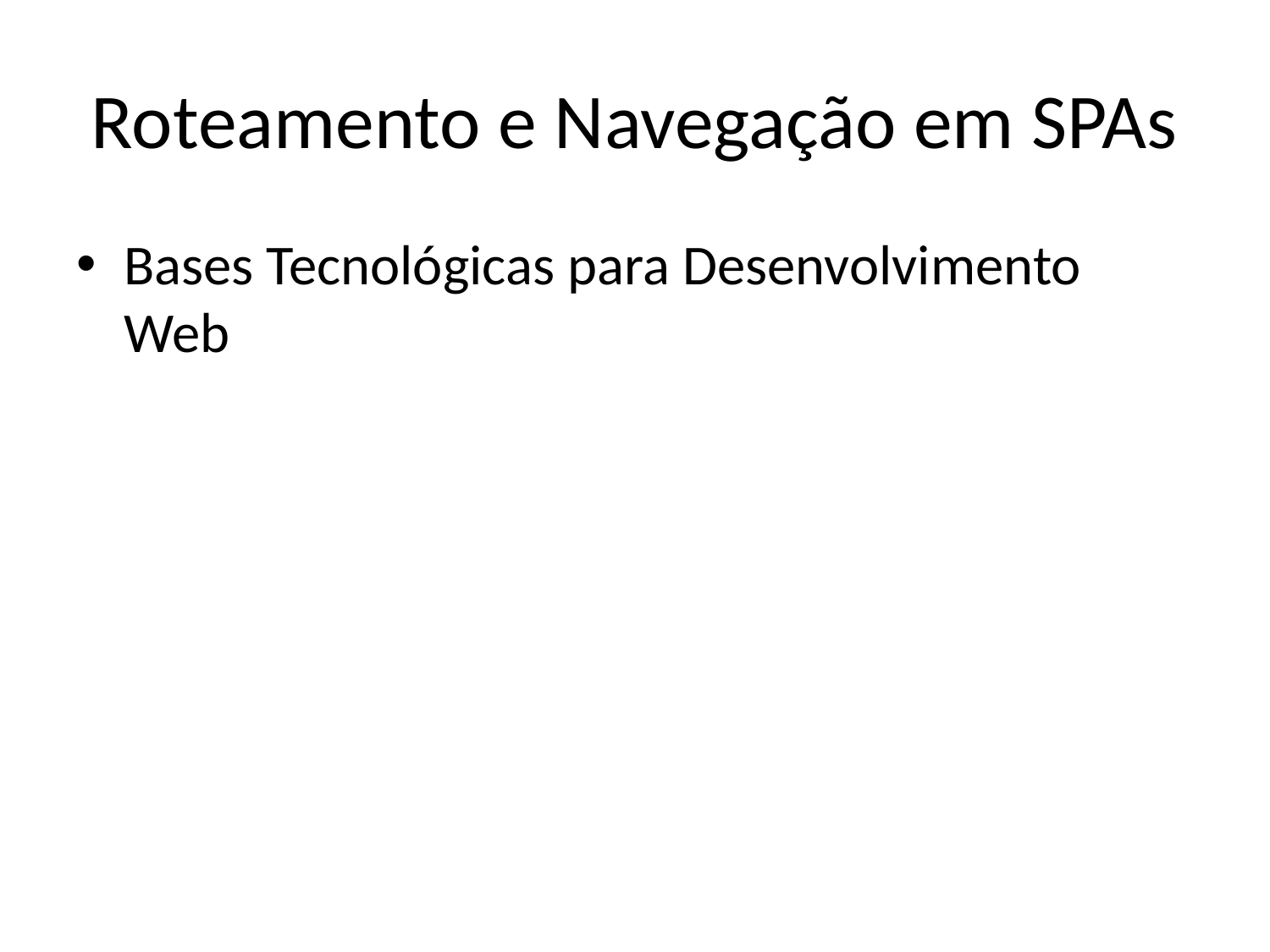

# Roteamento e Navegação em SPAs
Bases Tecnológicas para Desenvolvimento Web